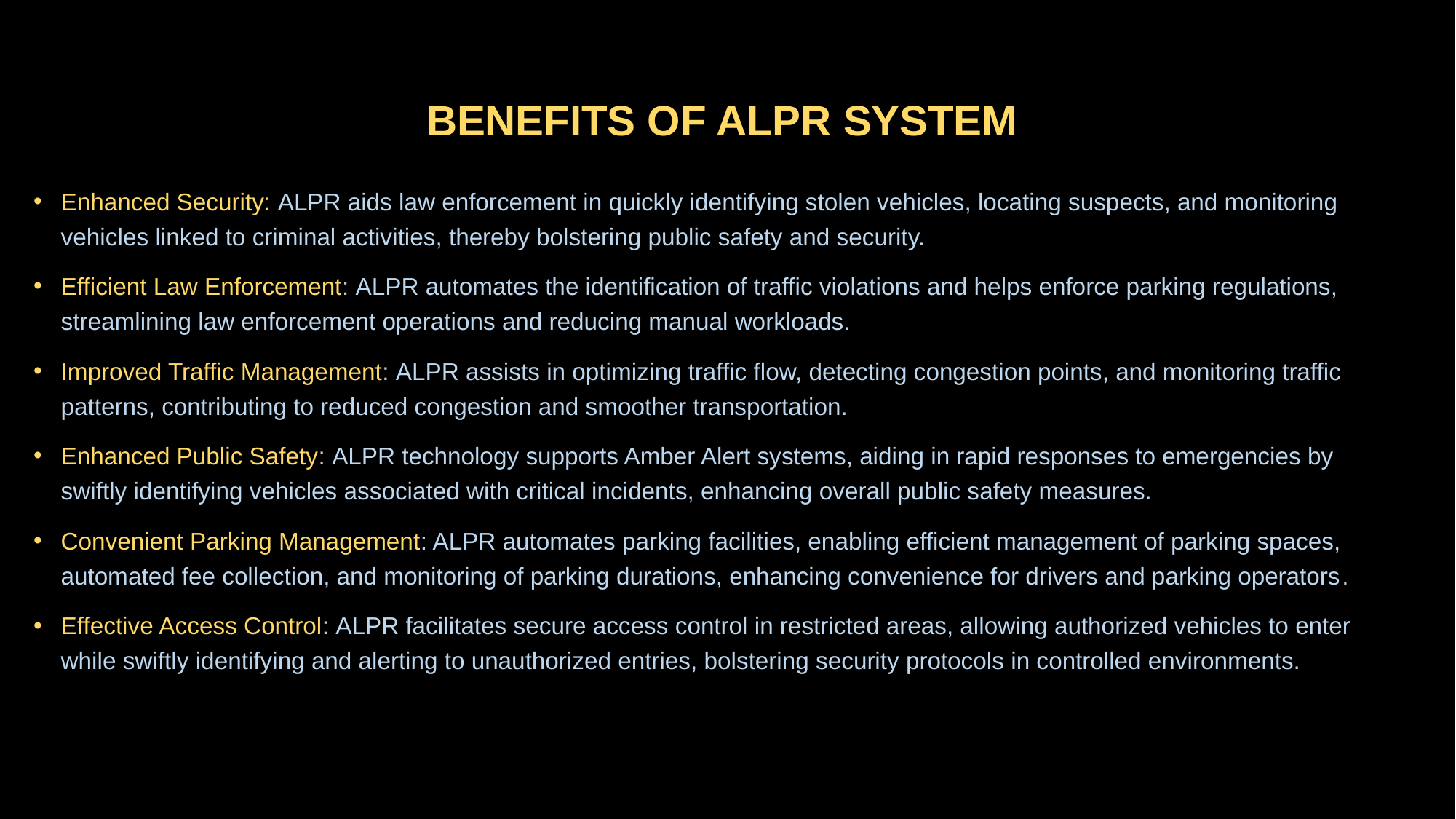

# BENEFITS OF ALPR SYSTEM
Enhanced Security: ALPR aids law enforcement in quickly identifying stolen vehicles, locating suspects, and monitoring vehicles linked to criminal activities, thereby bolstering public safety and security.
Efficient Law Enforcement: ALPR automates the identification of traffic violations and helps enforce parking regulations, streamlining law enforcement operations and reducing manual workloads.
Improved Traffic Management: ALPR assists in optimizing traffic flow, detecting congestion points, and monitoring traffic patterns, contributing to reduced congestion and smoother transportation.
Enhanced Public Safety: ALPR technology supports Amber Alert systems, aiding in rapid responses to emergencies by swiftly identifying vehicles associated with critical incidents, enhancing overall public safety measures.
Convenient Parking Management: ALPR automates parking facilities, enabling efficient management of parking spaces, automated fee collection, and monitoring of parking durations, enhancing convenience for drivers and parking operators.
Effective Access Control: ALPR facilitates secure access control in restricted areas, allowing authorized vehicles to enter while swiftly identifying and alerting to unauthorized entries, bolstering security protocols in controlled environments.